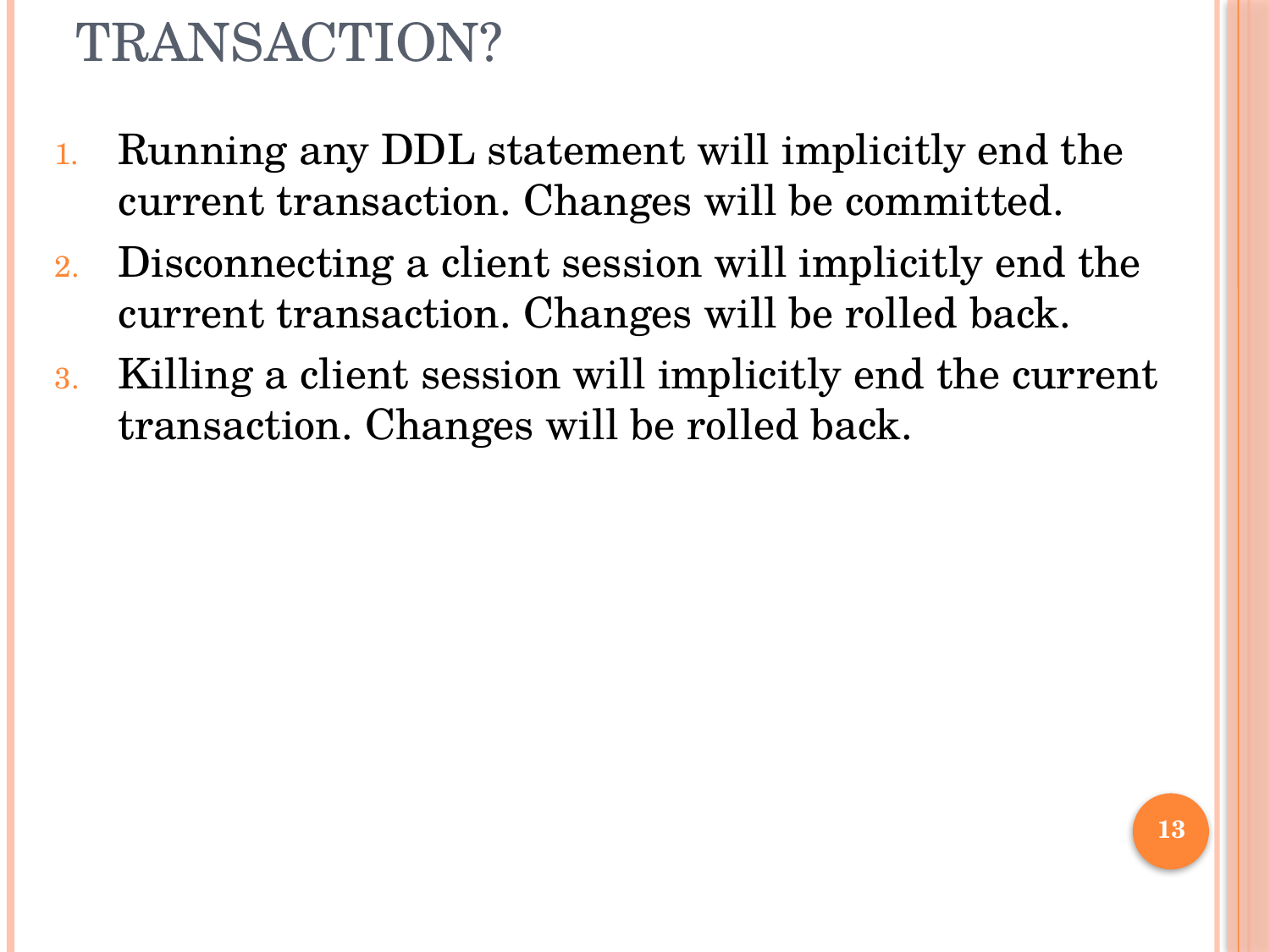

# How To End Current Transaction?
Running any DDL statement will implicitly end the current transaction. Changes will be committed.
Disconnecting a client session will implicitly end the current transaction. Changes will be rolled back.
Killing a client session will implicitly end the current transaction. Changes will be rolled back.
13